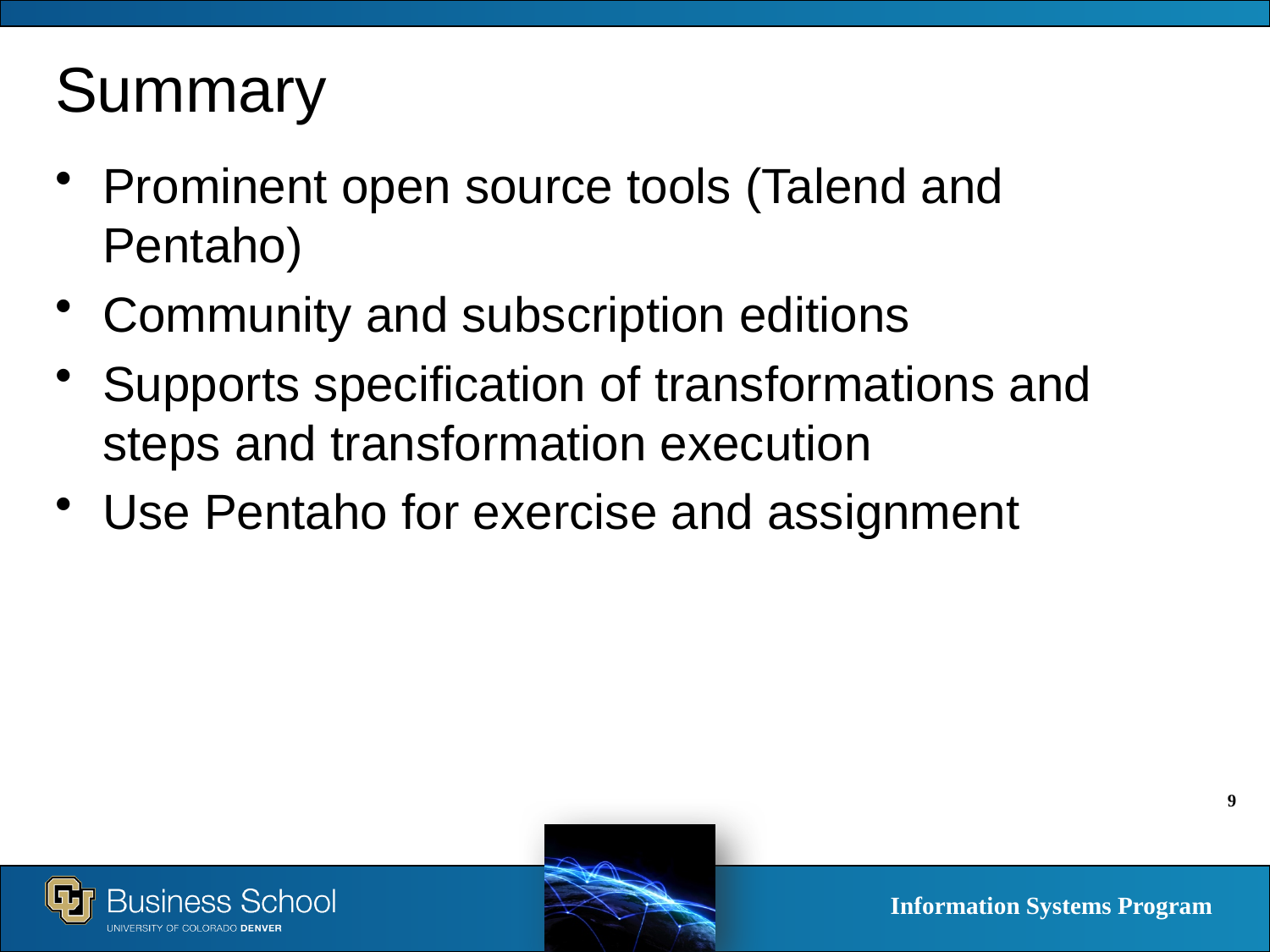

# Summary
Prominent open source tools (Talend and Pentaho)
Community and subscription editions
Supports specification of transformations and steps and transformation execution
Use Pentaho for exercise and assignment